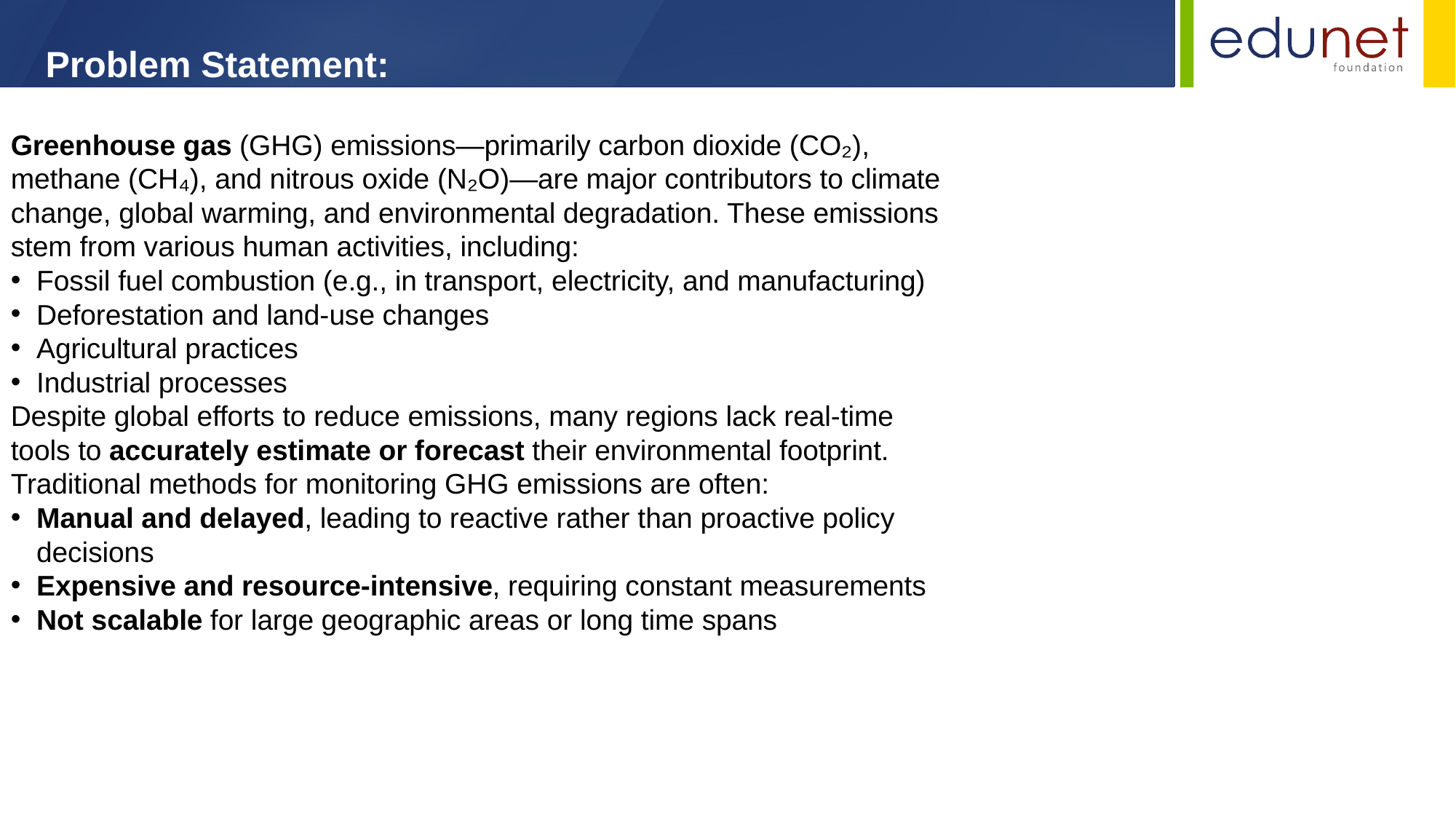

Problem Statement:
Greenhouse gas (GHG) emissions—primarily carbon dioxide (CO₂), methane (CH₄), and nitrous oxide (N₂O)—are major contributors to climate change, global warming, and environmental degradation. These emissions stem from various human activities, including:
Fossil fuel combustion (e.g., in transport, electricity, and manufacturing)
Deforestation and land-use changes
Agricultural practices
Industrial processes
Despite global efforts to reduce emissions, many regions lack real-time tools to accurately estimate or forecast their environmental footprint. Traditional methods for monitoring GHG emissions are often:
Manual and delayed, leading to reactive rather than proactive policy decisions
Expensive and resource-intensive, requiring constant measurements
Not scalable for large geographic areas or long time spans